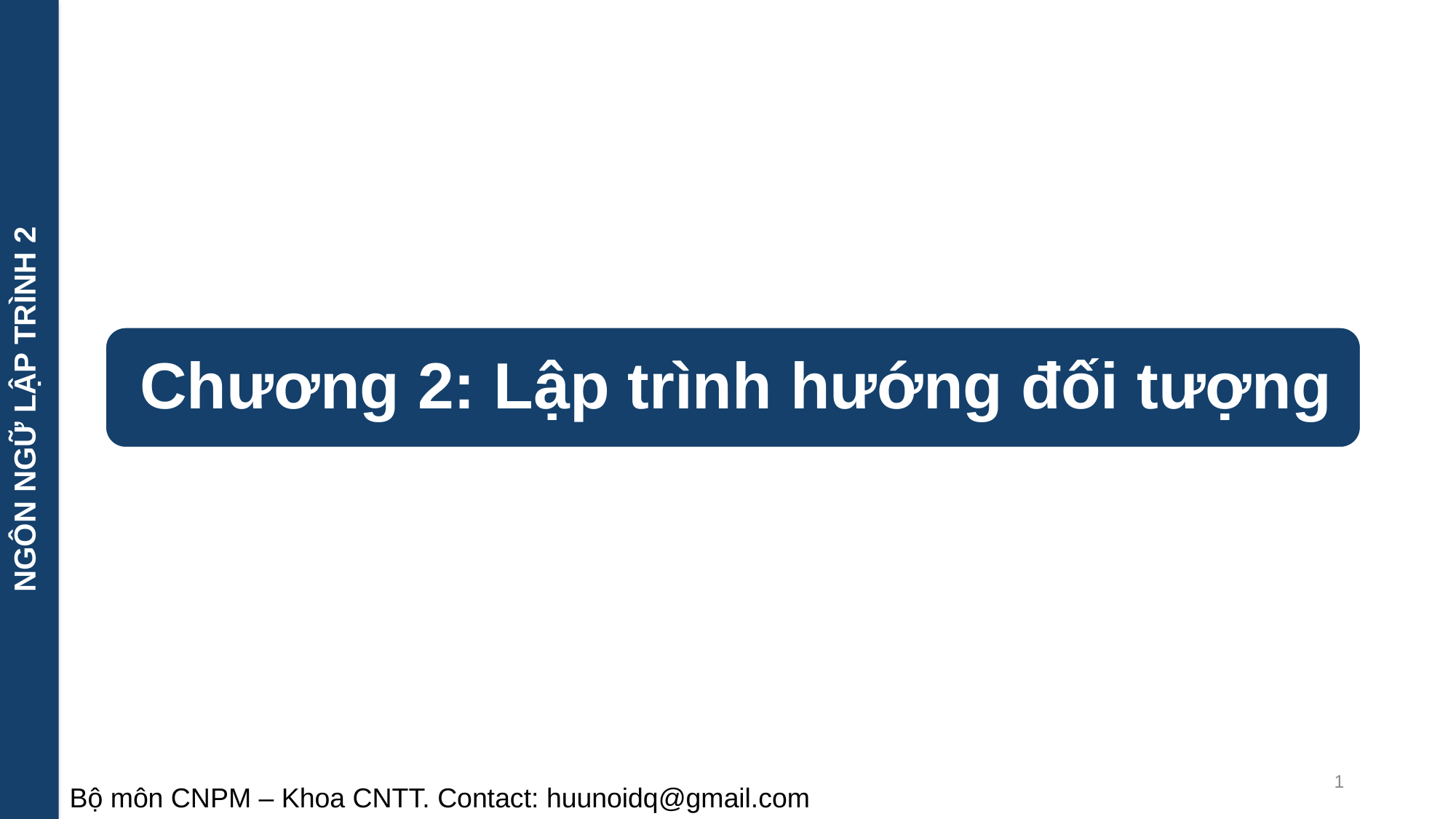

NGÔN NGỮ LẬP TRÌNH 2
Chương 2: Lập trình hướng đối tượng
1
Bộ môn CNPM – Khoa CNTT. Contact: huunoidq@gmail.com